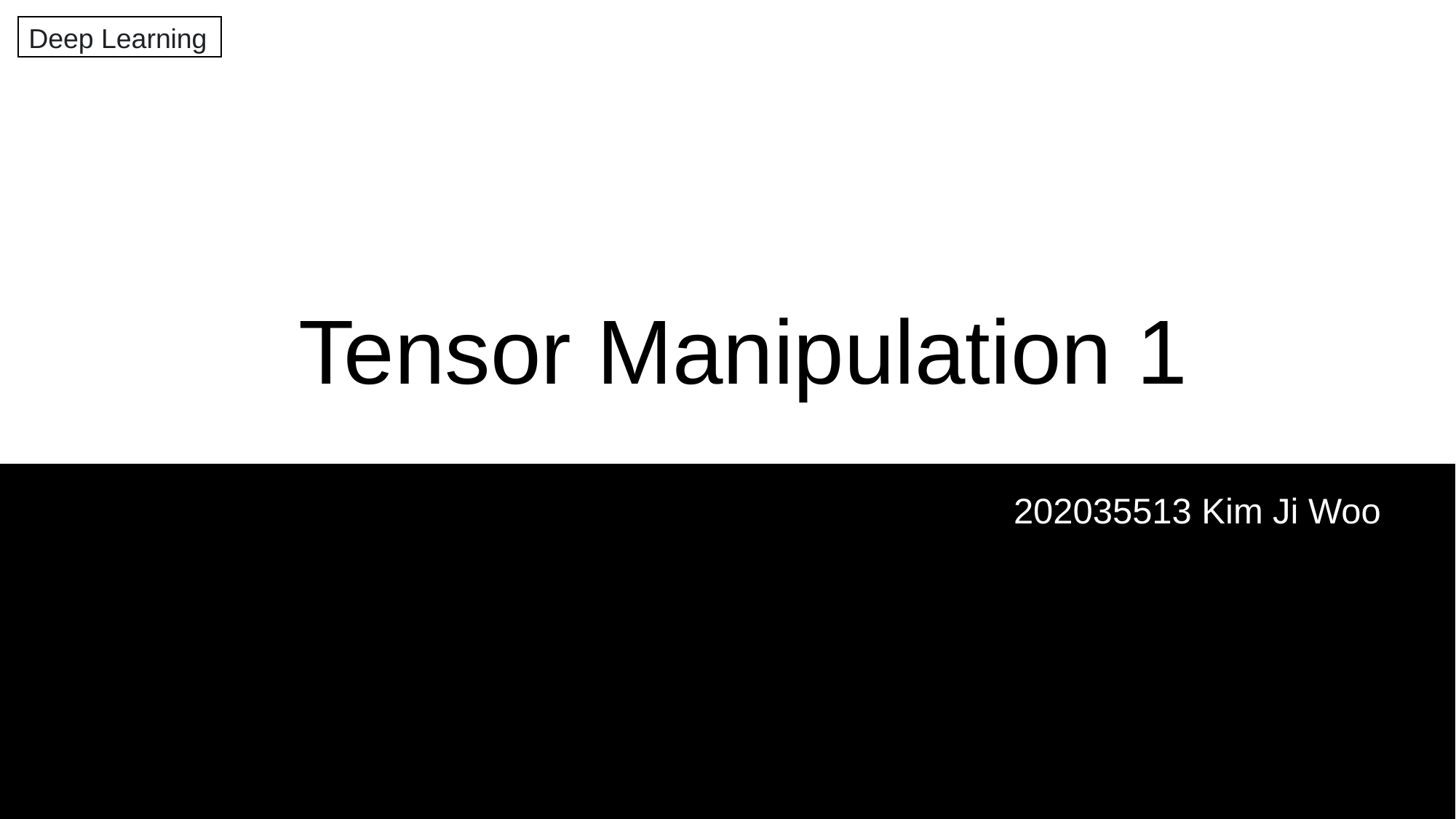

Deep Learning
# Tensor Manipulation 1

202035513 Kim Ji Woo